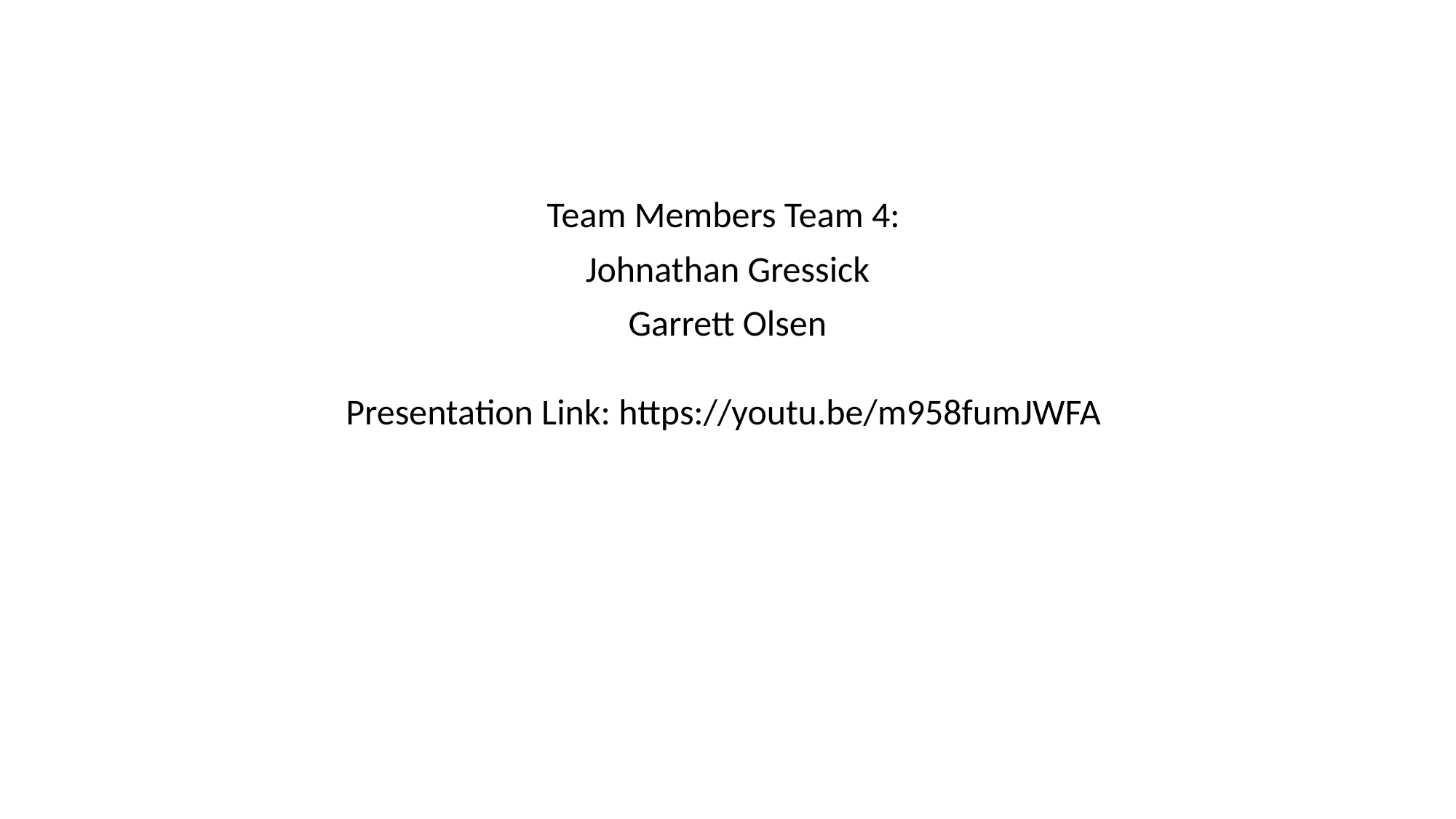

Team Members Team 4:
Johnathan Gressick
Garrett Olsen
Presentation Link: https://youtu.be/m958fumJWFA